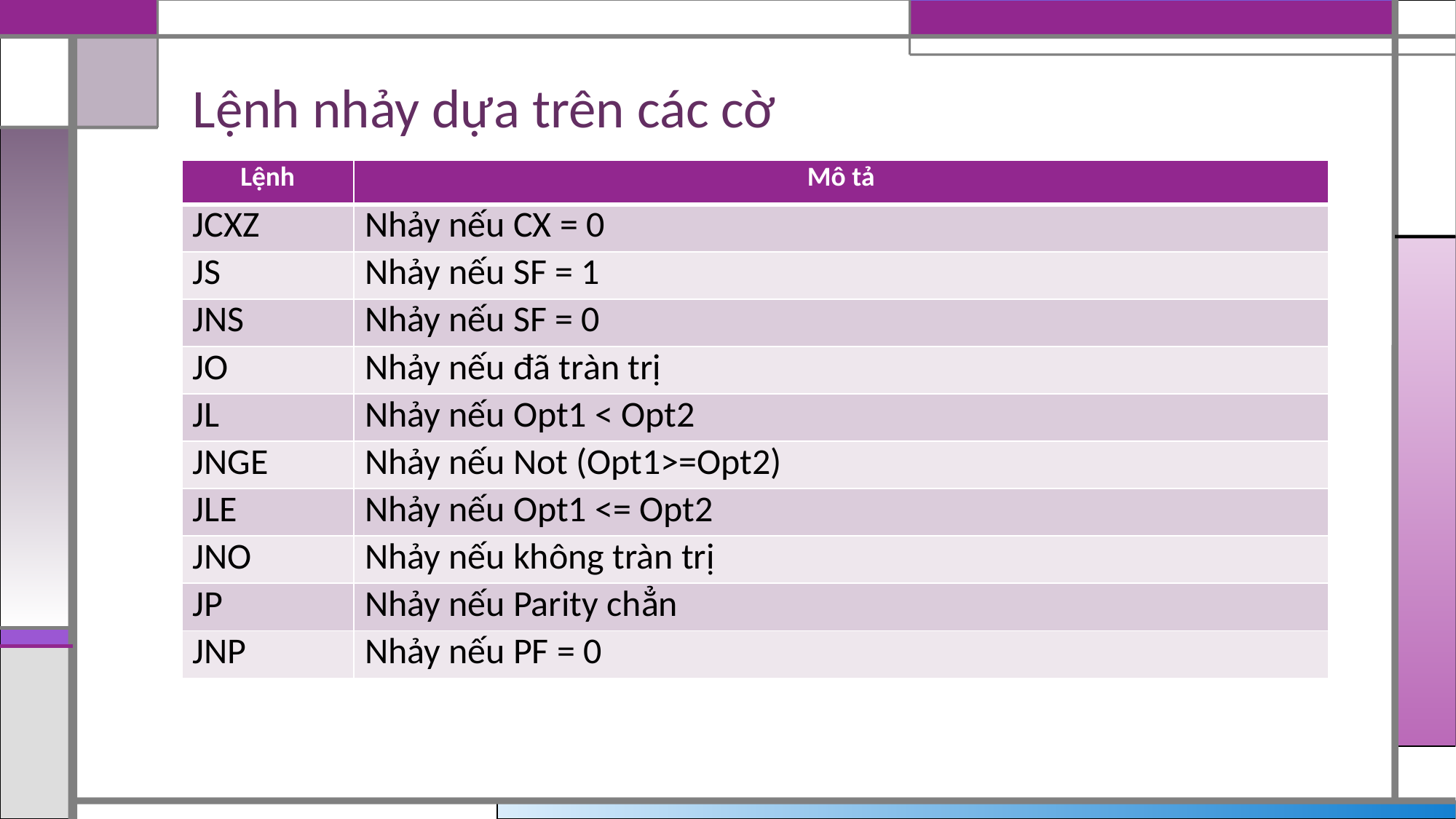

# Lệnh nhảy dựa trên các cờ
| Lệnh | Mô tả |
| --- | --- |
| JCXZ | Nhảy nếu CX = 0 |
| JS | Nhảy nếu SF = 1 |
| JNS | Nhảy nếu SF = 0 |
| JO | Nhảy nếu đã tràn trị |
| JL | Nhảy nếu Opt1 < Opt2 |
| JNGE | Nhảy nếu Not (Opt1>=Opt2) |
| JLE | Nhảy nếu Opt1 <= Opt2 |
| JNO | Nhảy nếu không tràn trị |
| JP | Nhảy nếu Parity chẳn |
| JNP | Nhảy nếu PF = 0 |